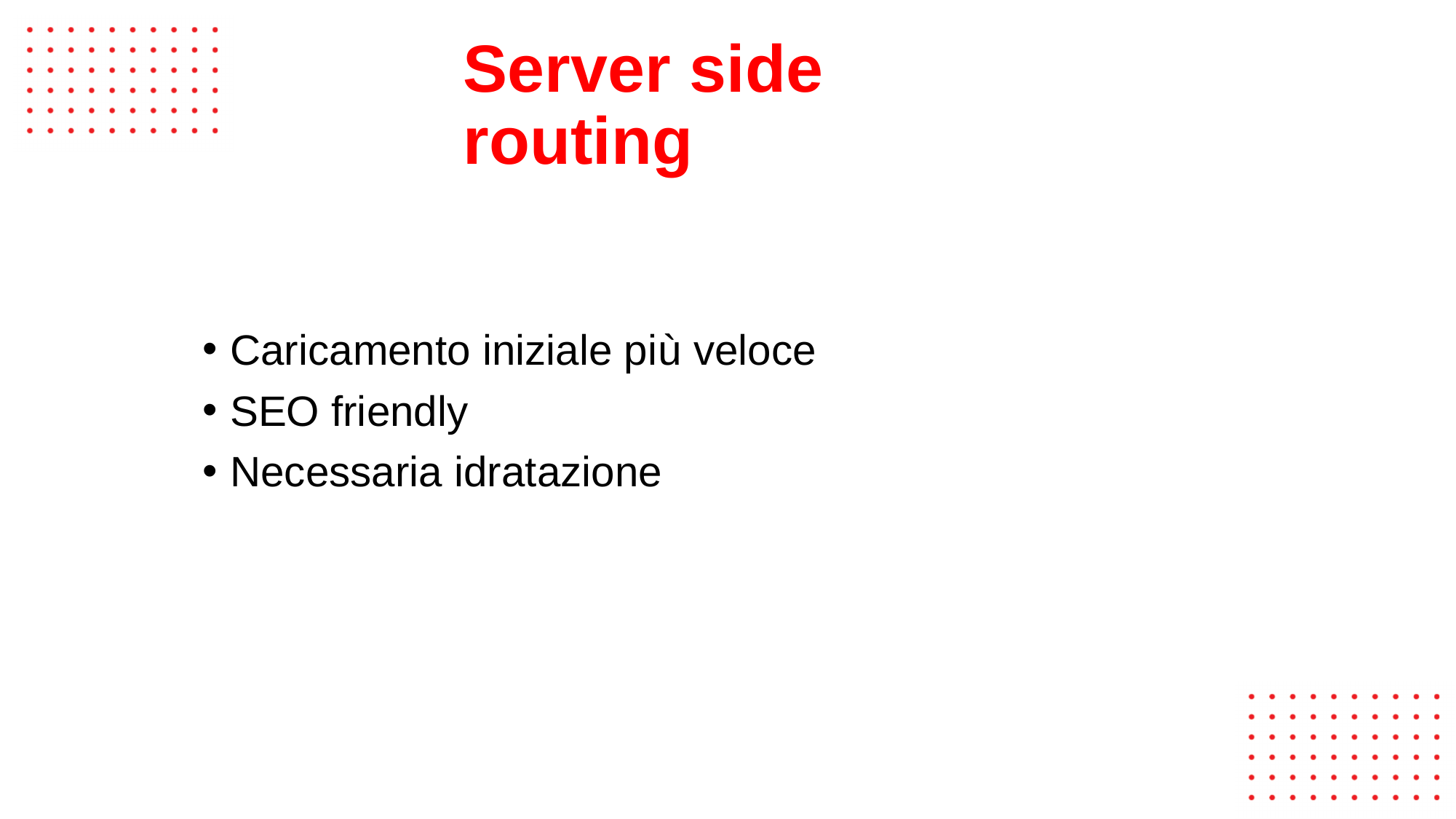

# Server side routing
Caricamento iniziale più veloce
SEO friendly
Necessaria idratazione